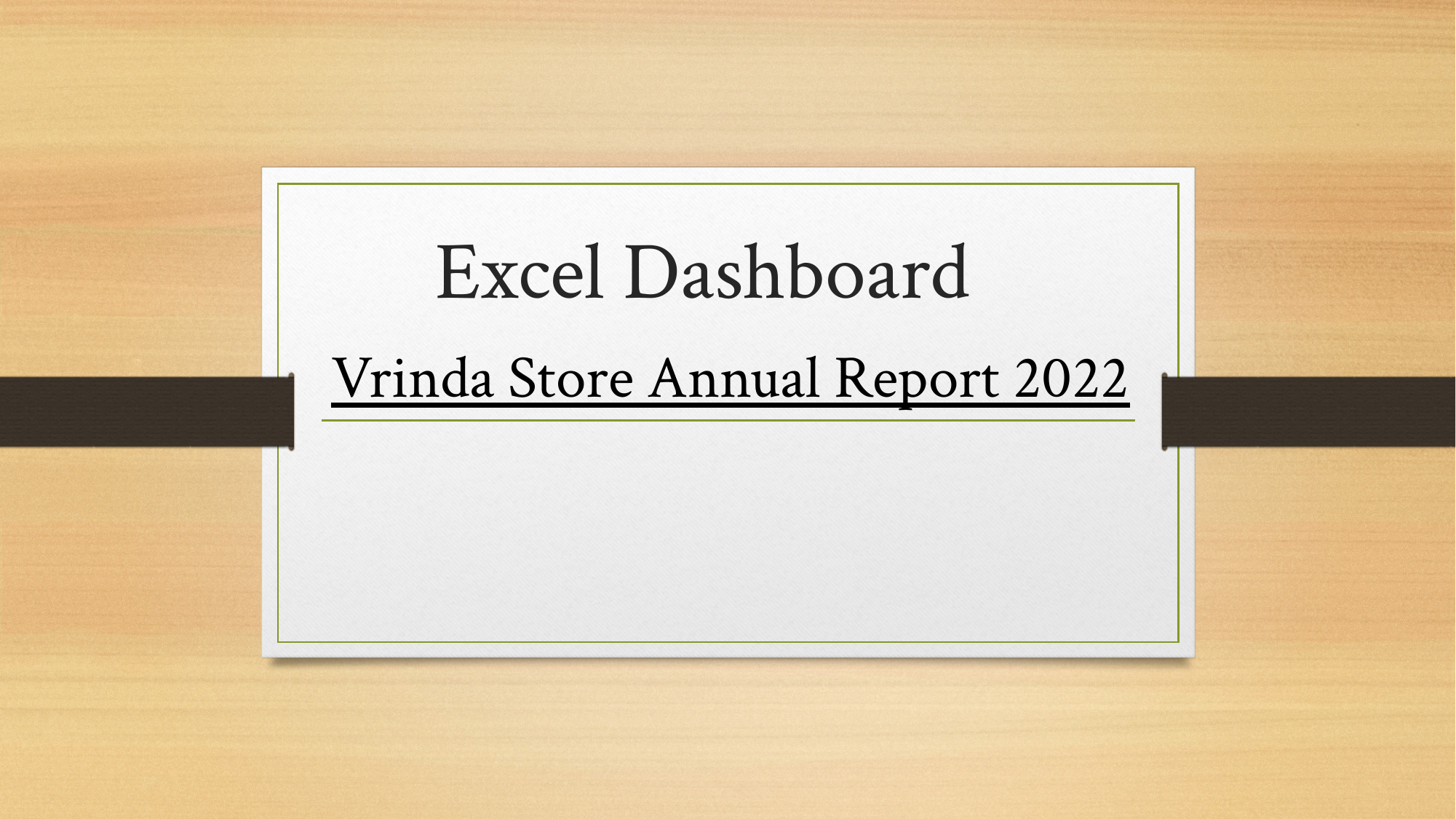

# Excel Dashboard
Vrinda Store Annual Report 2022